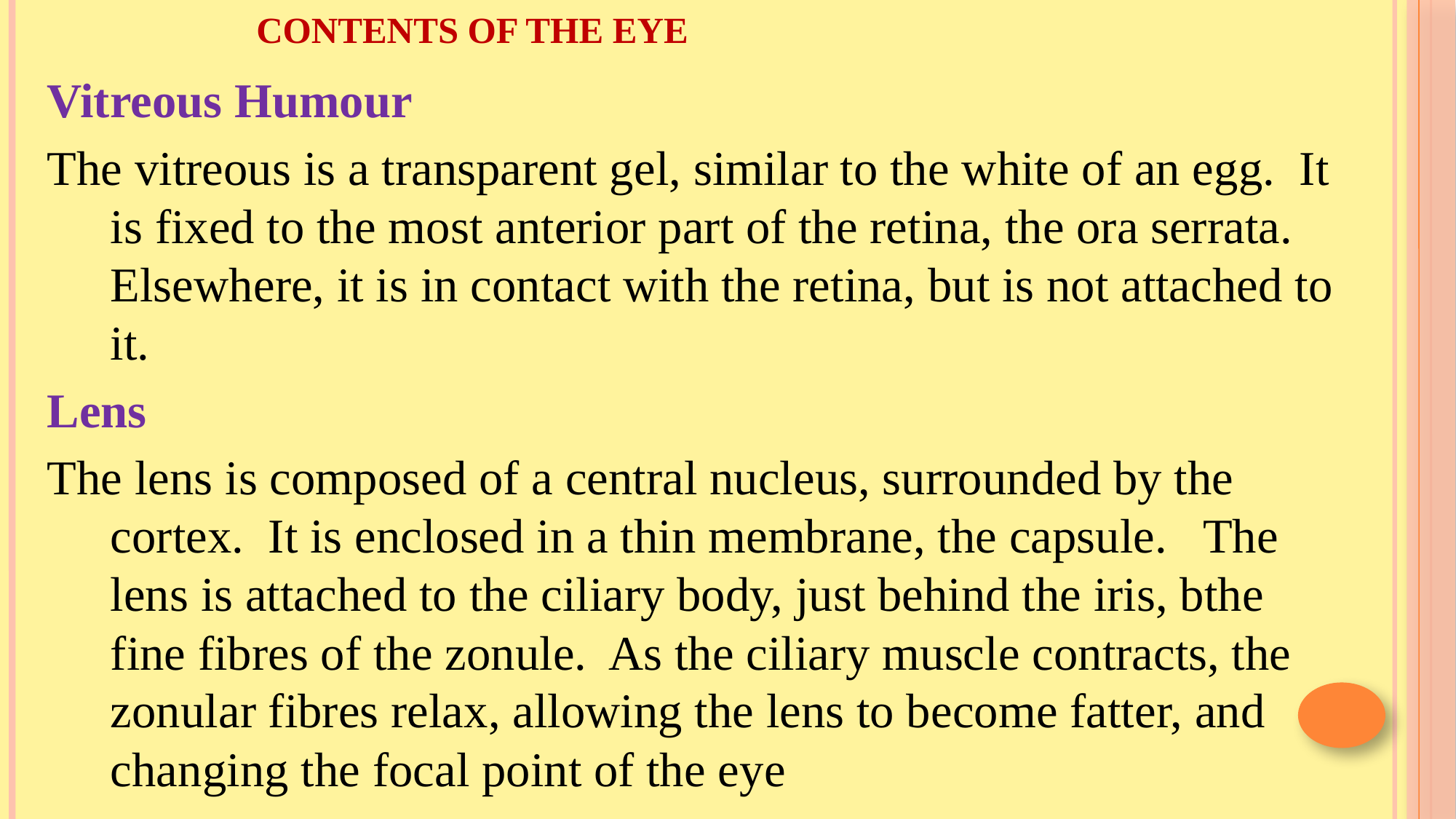

# CONTENTS OF THE EYE
Vitreous Humour
The vitreous is a transparent gel, similar to the white of an egg.  It is fixed to the most anterior part of the retina, the ora serrata. Elsewhere, it is in contact with the retina, but is not attached to it.
Lens
The lens is composed of a central nucleus, surrounded by the cortex.  It is enclosed in a thin membrane, the capsule.   The lens is attached to the ciliary body, just behind the iris, bthe fine fibres of the zonule.  As the ciliary muscle contracts, the zonular fibres relax, allowing the lens to become fatter, and changing the focal point of the eye